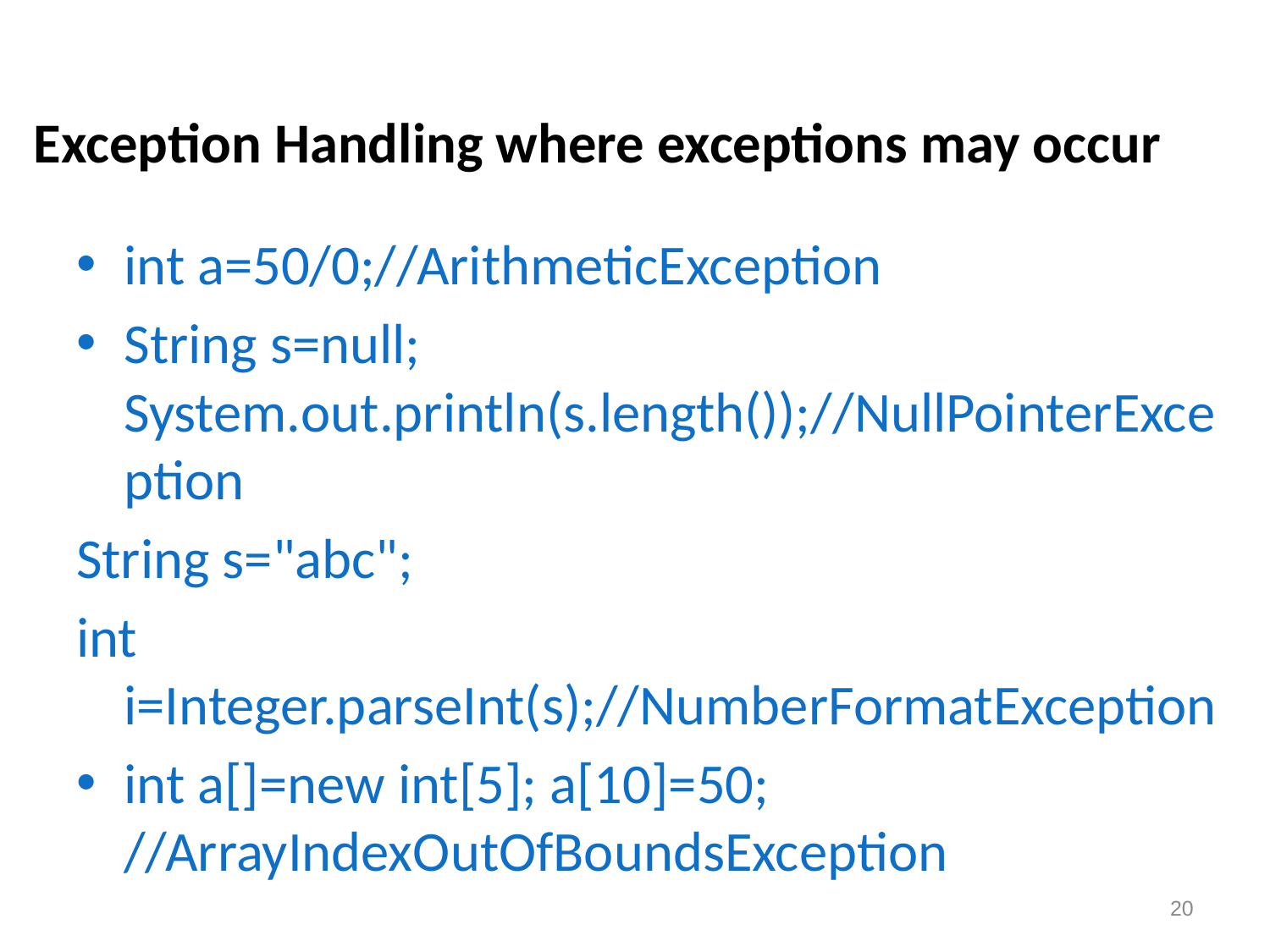

# Exception Handling where exceptions may occur
int a=50/0;//ArithmeticException
String s=null; System.out.println(s.length());//NullPointerException
String s="abc";
int i=Integer.parseInt(s);//NumberFormatException
int a[]=new int[5]; a[10]=50; //ArrayIndexOutOfBoundsException

20